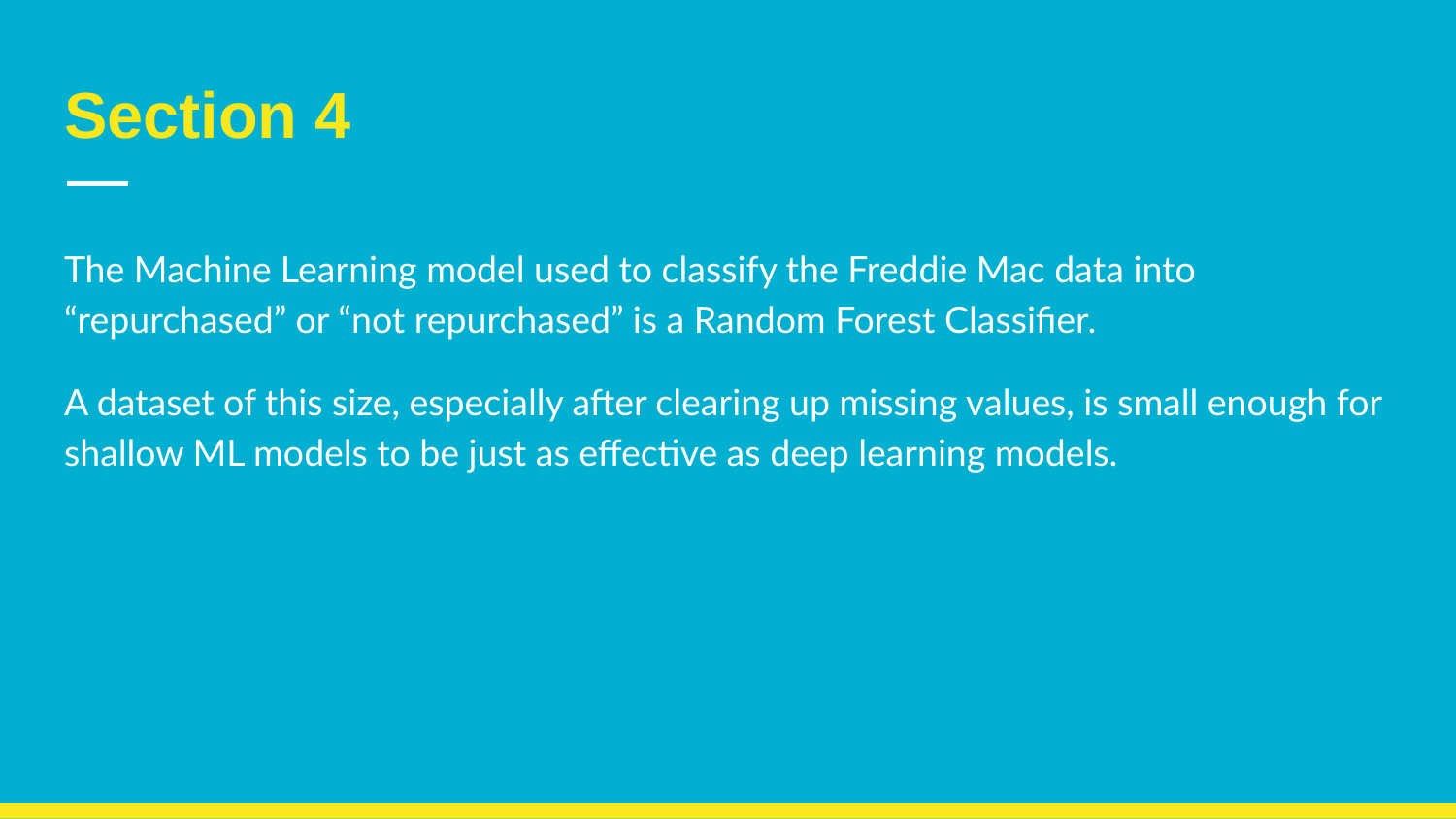

# Section 4
The Machine Learning model used to classify the Freddie Mac data into “repurchased” or “not repurchased” is a Random Forest Classifier.
A dataset of this size, especially after clearing up missing values, is small enough for shallow ML models to be just as effective as deep learning models.